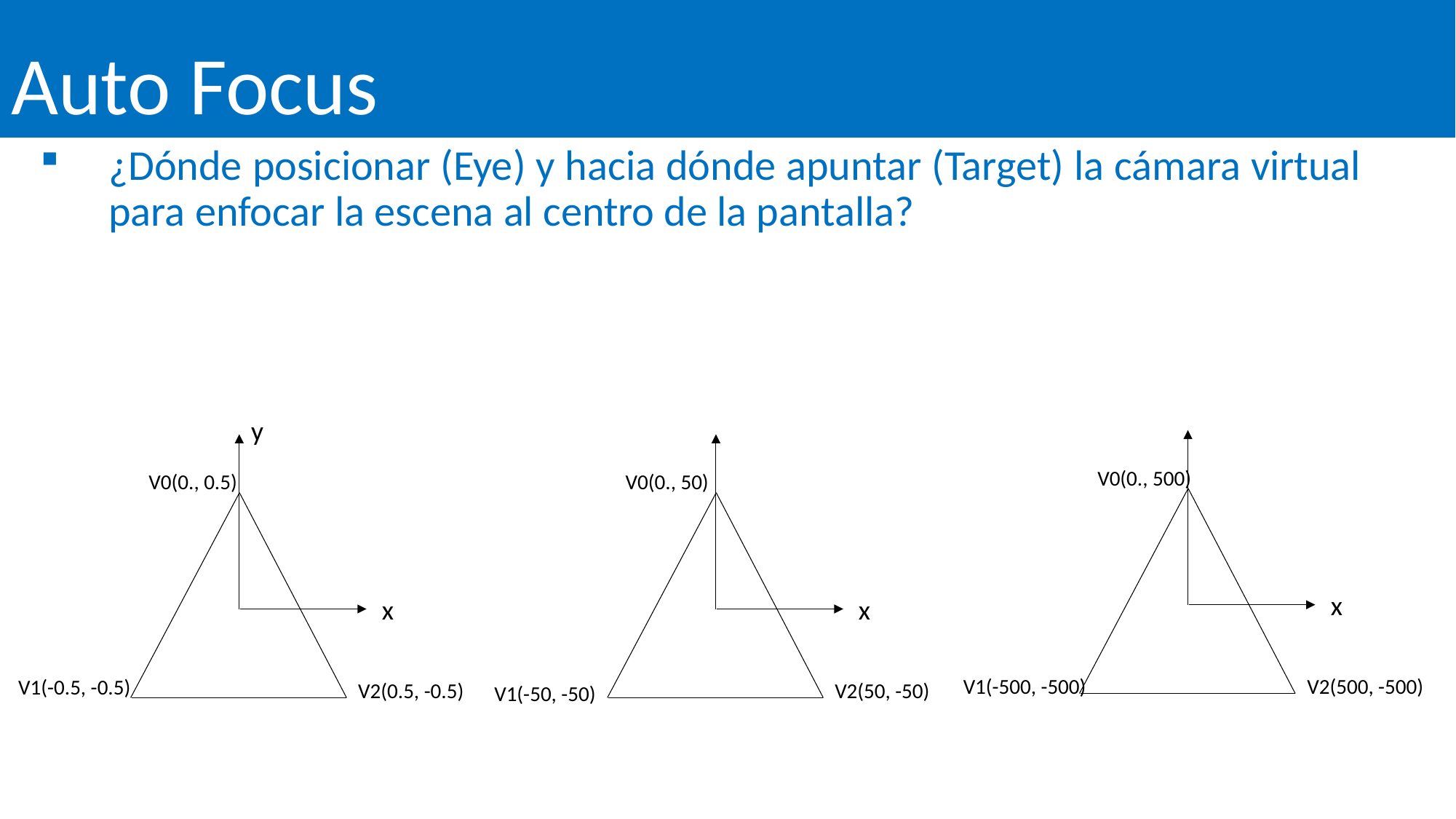

# Auto Focus
¿Dónde posicionar (Eye) y hacia dónde apuntar (Target) la cámara virtual para enfocar la escena al centro de la pantalla?
y
V0(0., 500)
V0(0., 0.5)
V0(0., 50)
x
x
x
V1(-500, -500)
V2(500, -500)
V1(-0.5, -0.5)
V2(0.5, -0.5)
V2(50, -50)
V1(-50, -50)